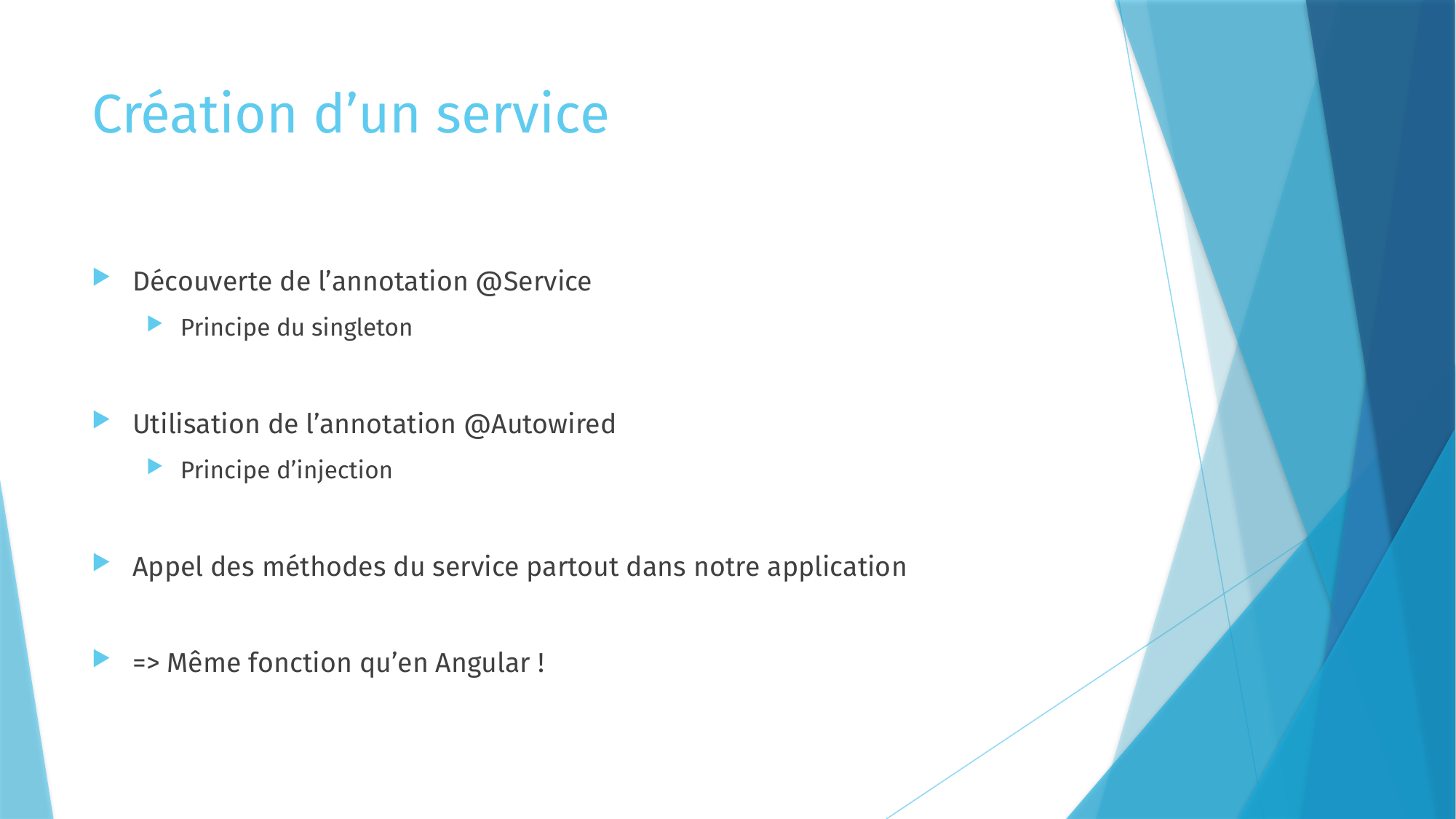

# Création d’un service
Découverte de l’annotation @Service
Principe du singleton

Utilisation de l’annotation @Autowired
Principe d’injection

Appel des méthodes du service partout dans notre application

=> Même fonction qu’en Angular !